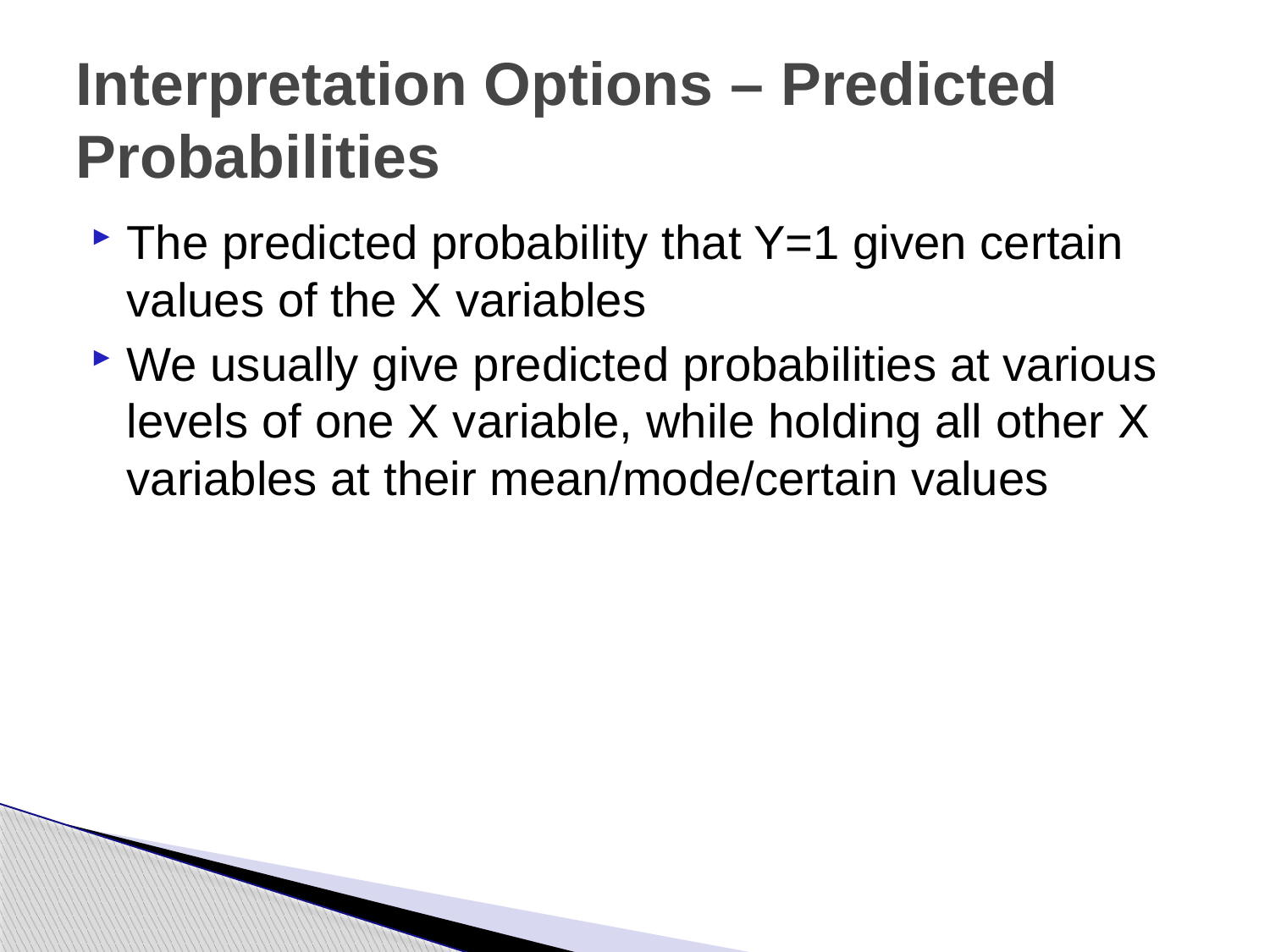

# Interpretation Options – Predicted Probabilities
The predicted probability that Y=1 given certain values of the X variables
We usually give predicted probabilities at various levels of one X variable, while holding all other X variables at their mean/mode/certain values